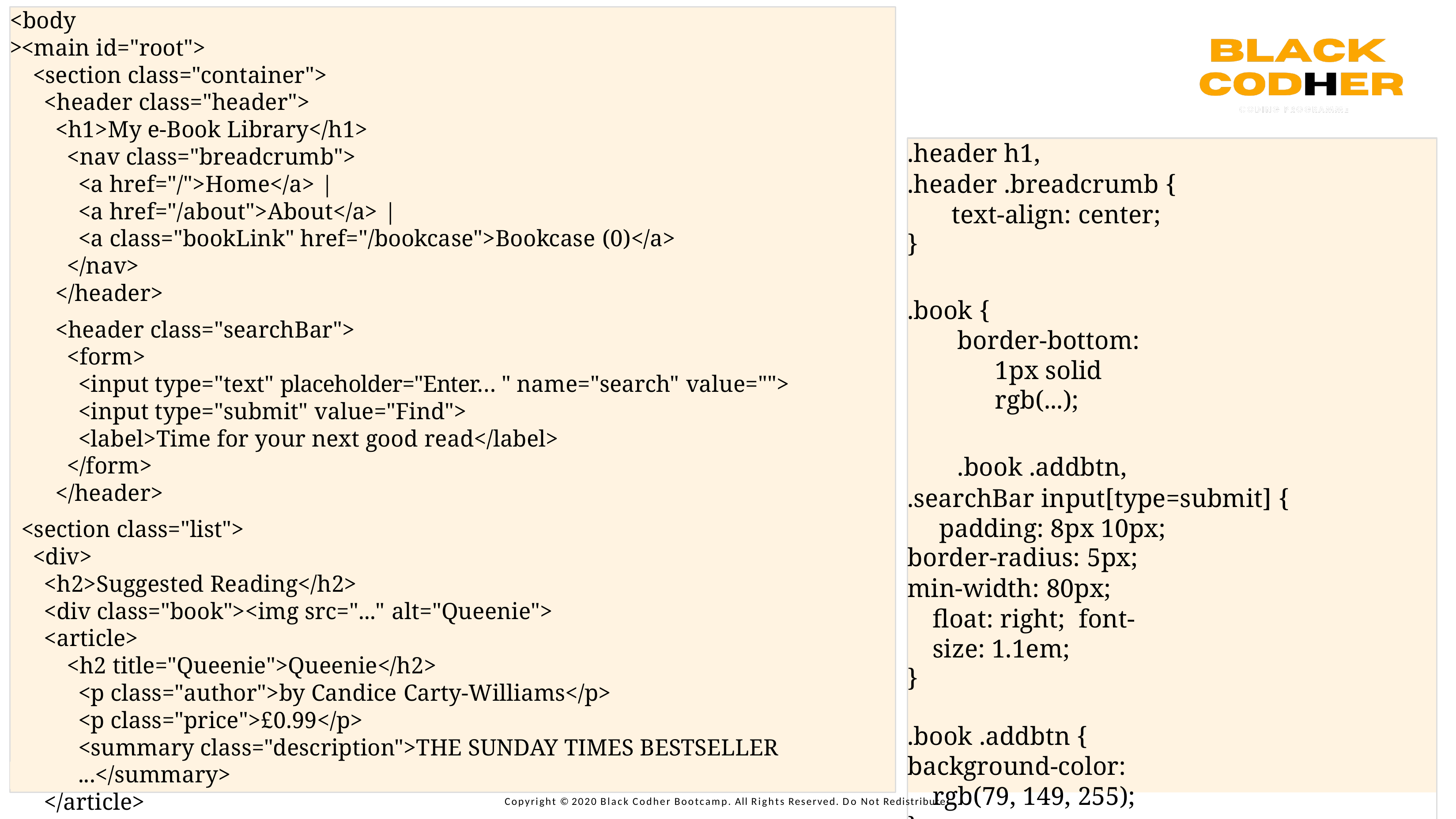

<body>

<main id="root">
<section class="container">
<header class="header">
<h1>My e-Book Library</h1>
<nav class="breadcrumb">
<a href="/">Home</a> |
<a href="/about">About</a> |
<a class="bookLink" href="/bookcase">Bookcase (0)</a>
</nav>
</header>
<header class="searchBar">
<form>
<input type="text" placeholder="Enter… " name="search" value="">
<input type="submit" value="Find">
<label>Time for your next good read</label>
</form>
</header>
<section class="list">
<div>
<h2>Suggested Reading</h2>
<div class="book"><img src="..." alt="Queenie">
<article>
<h2 title="Queenie">Queenie</h2>
<p class="author">by Candice Carty-Williams</p>
<p class="price">£0.99</p>
<summary class="description">THE SUNDAY TIMES BESTSELLER ...</summary>
</article>

.header h1,
.header .breadcrumb {  text-align: center;
}

.book {
border-bottom: 1px solid rgb(...);

.book .addbtn,
.searchBar input[type=submit] {  padding: 8px 10px;
border-radius: 5px;
min-width: 80px;  float: right;  font-size: 1.1em;
}

.book .addbtn {
background-color: rgb(79, 149, 255);
}

Copyright © 2020 Black Codher Bootcamp. All Rights Reserved. Do Not Redistribute.